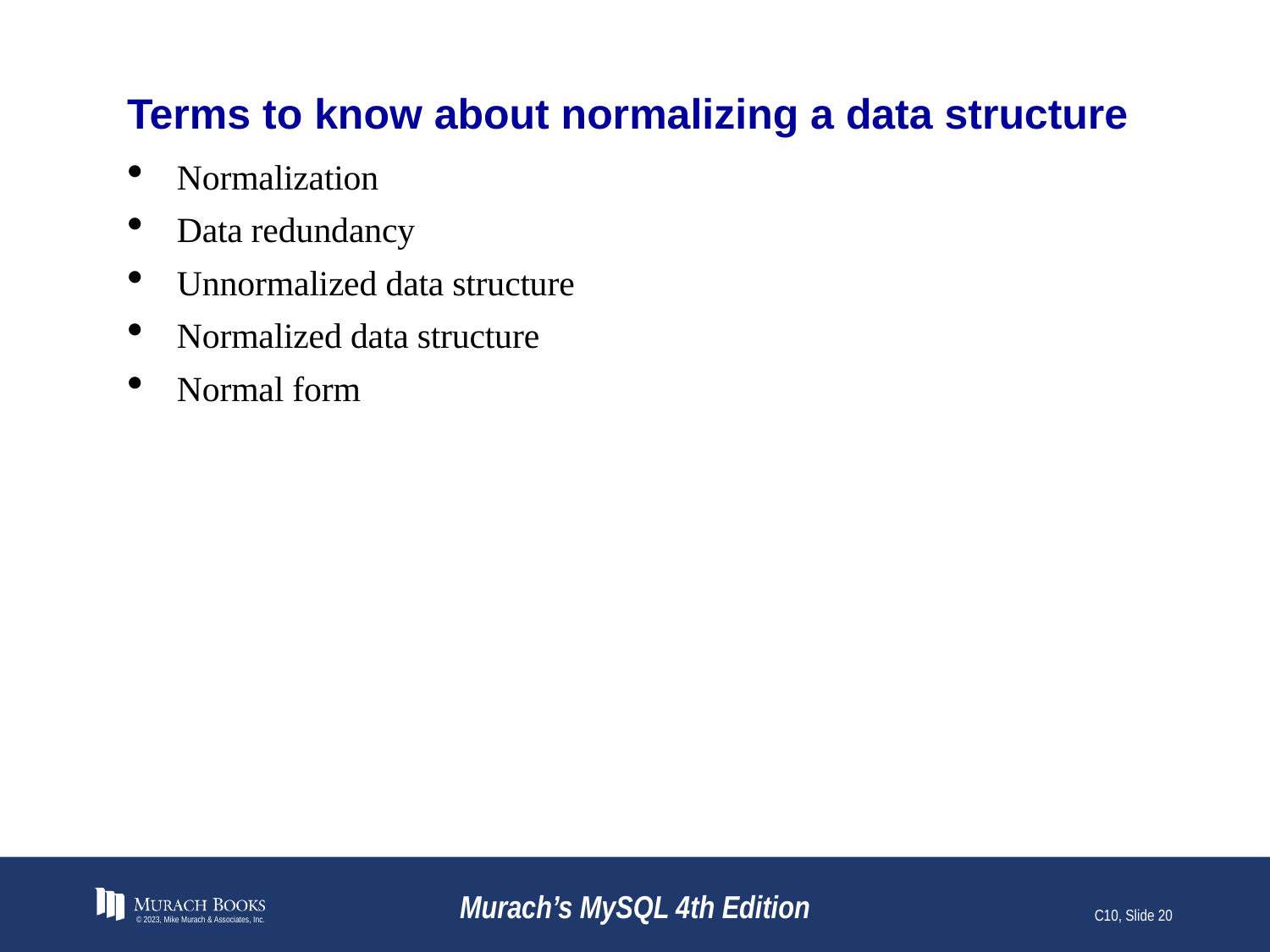

# Terms to know about normalizing a data structure
Normalization
Data redundancy
Unnormalized data structure
Normalized data structure
Normal form

© 2023, Mike Murach & Associates, Inc.
Murach’s MySQL 4th Edition

C10, Slide 20